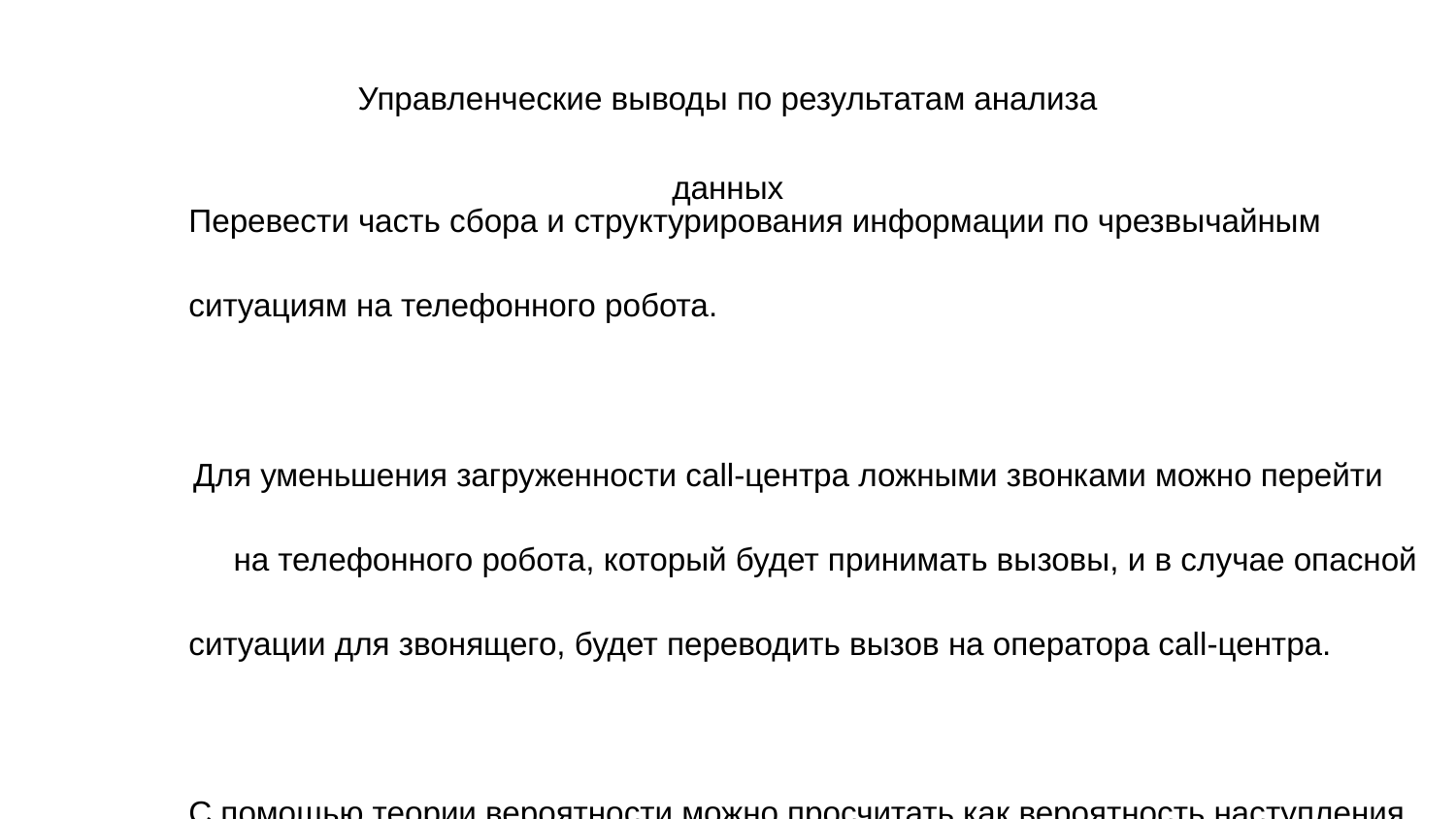

Управленческие выводы по результатам анализа данных
Перевести часть сбора и структурирования информации по чрезвычайным ситуациям на телефонного робота.

 Для уменьшения загруженности call-центра ложными звонками можно перейти
     на телефонного робота, который будет принимать вызовы, и в случае опасной ситуации для звонящего, будет переводить вызов на оператора call-центра.

С помощью теории вероятности можно просчитать как вероятность наступления происшествия, так и оценить ущерб.